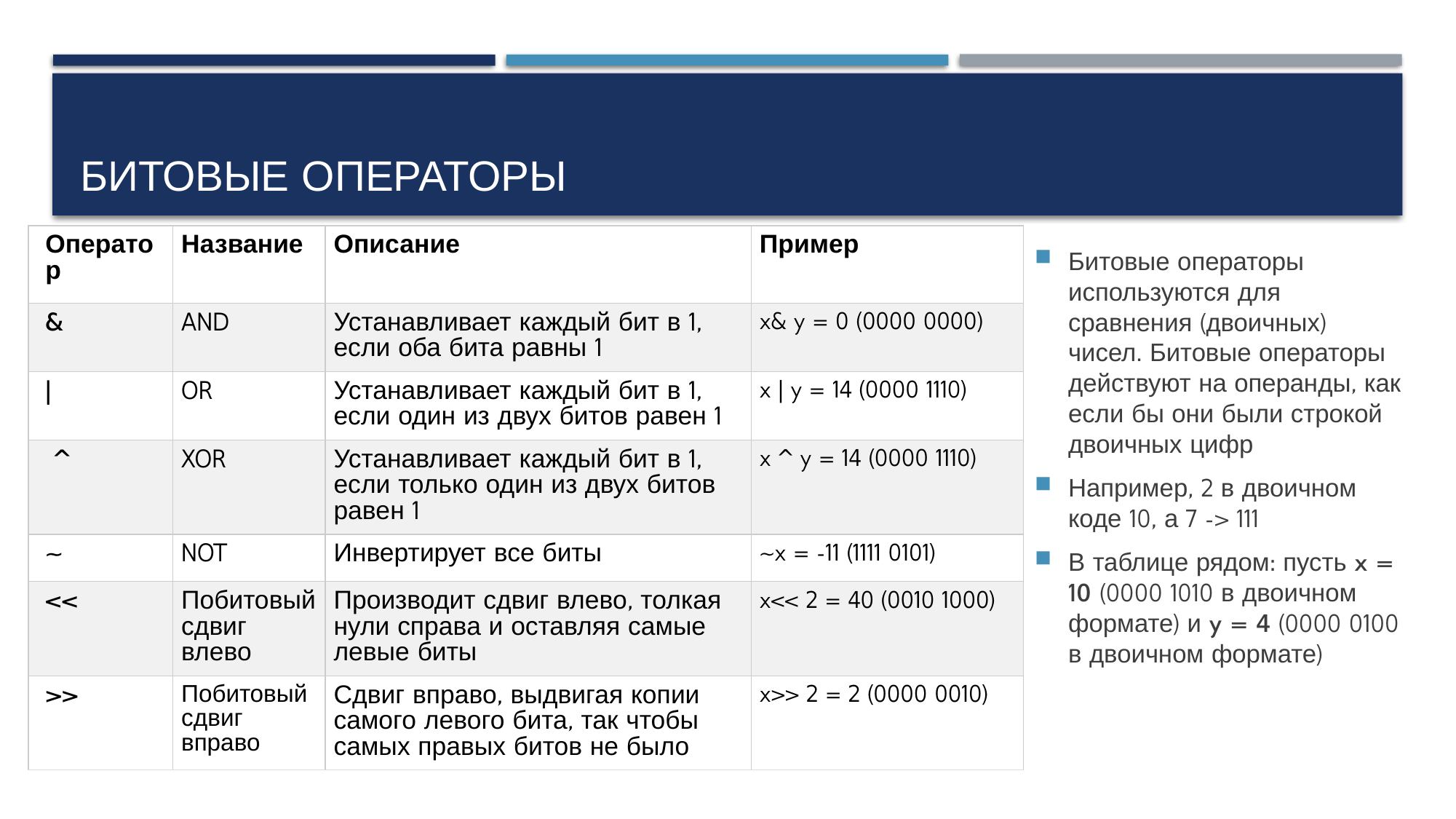

# Битовые операторы
| Оператор | Название | Описание | Пример |
| --- | --- | --- | --- |
| & | AND | Устанавливает каждый бит в 1, если оба бита равны 1 | x& y = 0 (0000 0000) |
| | | OR | Устанавливает каждый бит в 1, если один из двух битов равен 1 | x | y = 14 (0000 1110) |
| ^ | XOR | Устанавливает каждый бит в 1, если только один из двух битов равен 1 | x ^ y = 14 (0000 1110) |
| ~ | NOT | Инвертирует все биты | ~x = -11 (1111 0101) |
| << | Побитовый сдвиг влево | Производит сдвиг влево, толкая нули справа и оставляя самые левые биты | x<< 2 = 40 (0010 1000) |
| >> | Побитовый сдвиг вправо | Сдвиг вправо, выдвигая копии самого левого бита, так чтобы самых правых битов не было | x>> 2 = 2 (0000 0010) |
Битовые операторы используются для сравнения (двоичных) чисел. Битовые операторы действуют на операнды, как если бы они были строкой двоичных цифр
Например, 2 в двоичном коде 10, а 7 -> 111
В таблице рядом: пусть x = 10 (0000 1010 в двоичном формате) и y = 4 (0000 0100 в двоичном формате)